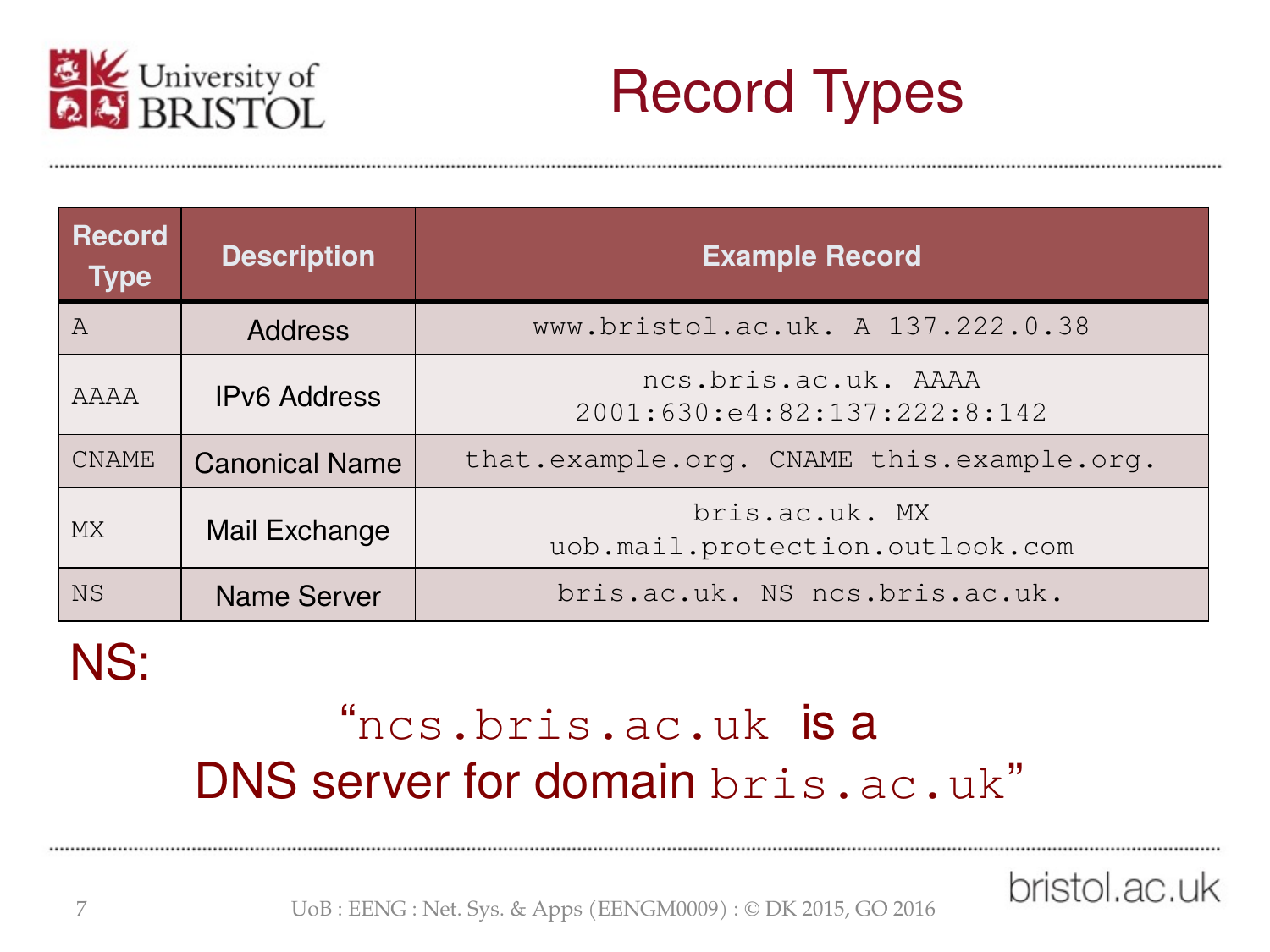

# Record Types
| Record Type | Description | Example Record |
| --- | --- | --- |
| A | Address | www.bristol.ac.uk. A 137.222.0.38 |
| AAAA | IPv6 Address | ncs.bris.ac.uk. AAAA 2001:630:e4:82:137:222:8:142 |
| CNAME | Canonical Name | that.example.org. CNAME this.example.org. |
| MX | Mail Exchange | bris.ac.uk. MX uob.mail.protection.outlook.com |
| NS | Name Server | bris.ac.uk. NS ncs.bris.ac.uk. |
NS:
“ncs.bris.ac.uk is a
DNS server for domain bris.ac.uk”
7
UoB : EENG : Net. Sys. & Apps (EENGM0009) : © DK 2015, GO 2016